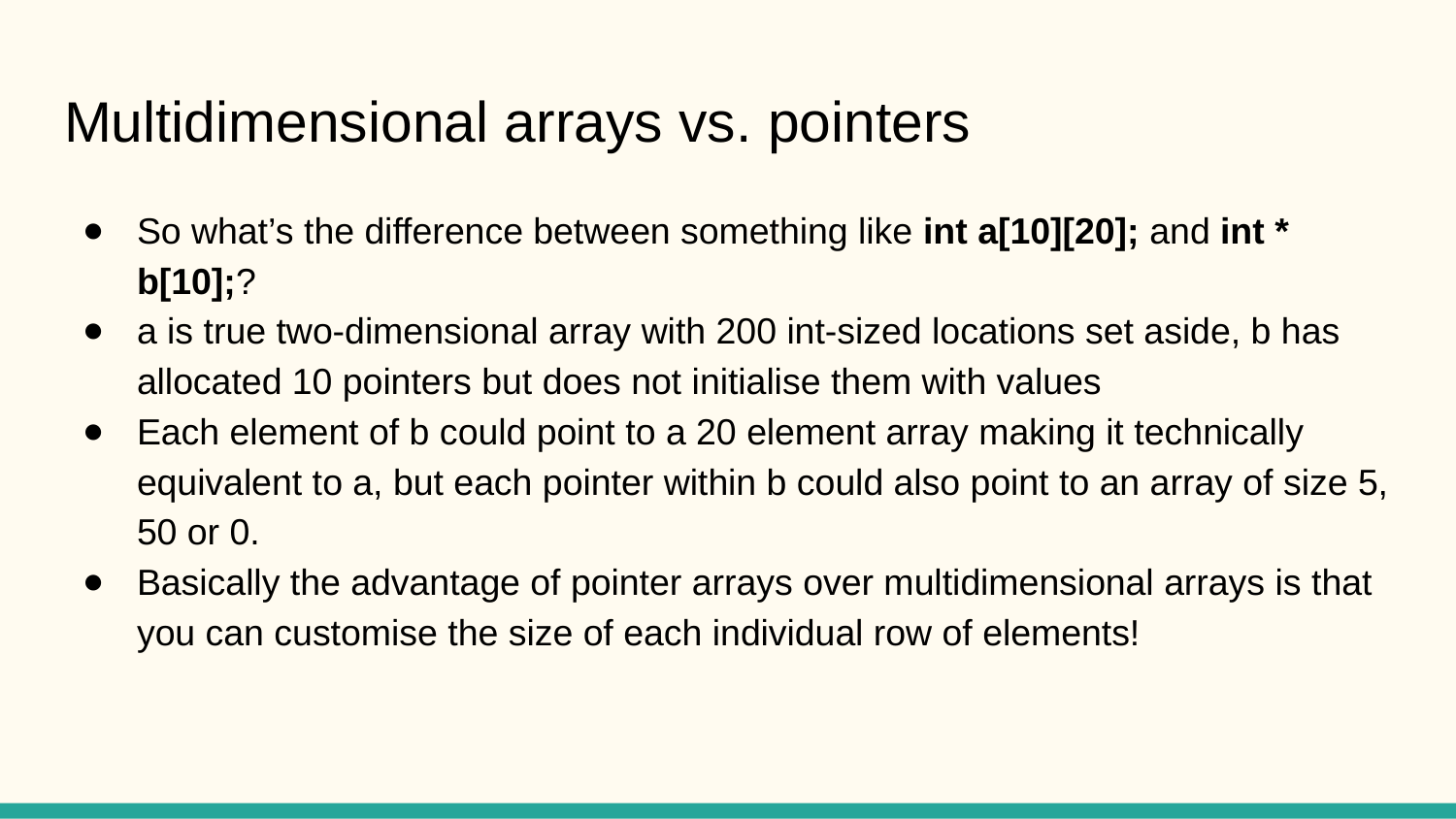

# Multidimensional arrays vs. pointers
So what’s the difference between something like int a[10][20]; and int * b[10];?
a is true two-dimensional array with 200 int-sized locations set aside, b has allocated 10 pointers but does not initialise them with values
Each element of b could point to a 20 element array making it technically equivalent to a, but each pointer within b could also point to an array of size 5, 50 or 0.
Basically the advantage of pointer arrays over multidimensional arrays is that you can customise the size of each individual row of elements!